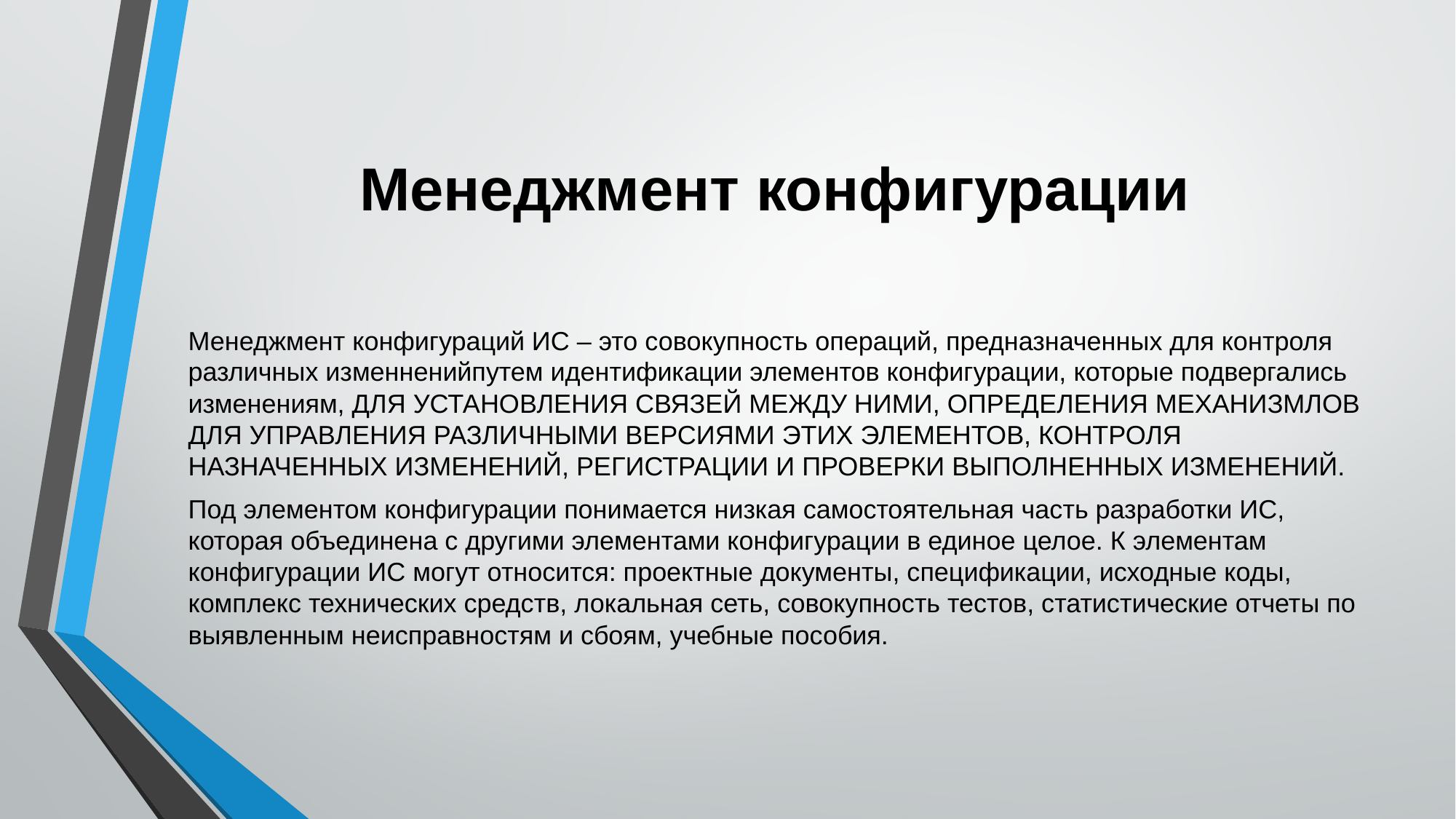

# Менеджмент конфигурации
Менеджмент конфигураций ИС – это совокупность операций, предназначенных для контроля различных изменненийпутем идентификации элементов конфигурации, которые подвергались изменениям, ДЛЯ УСТАНОВЛЕНИЯ СВЯЗЕЙ МЕЖДУ НИМИ, ОПРЕДЕЛЕНИЯ МЕХАНИЗМЛОВ ДЛЯ УПРАВЛЕНИЯ РАЗЛИЧНЫМИ ВЕРСИЯМИ ЭТИХ ЭЛЕМЕНТОВ, КОНТРОЛЯ НАЗНАЧЕННЫХ ИЗМЕНЕНИЙ, РЕГИСТРАЦИИ И ПРОВЕРКИ ВЫПОЛНЕННЫХ ИЗМЕНЕНИЙ.
Под элементом конфигурации понимается низкая самостоятельная часть разработки ИС, которая объединена с другими элементами конфигурации в единое целое. К элементам конфигурации ИС могут относится: проектные документы, спецификации, исходные коды, комплекс технических средств, локальная сеть, совокупность тестов, статистические отчеты по выявленным неисправностям и сбоям, учебные пособия.